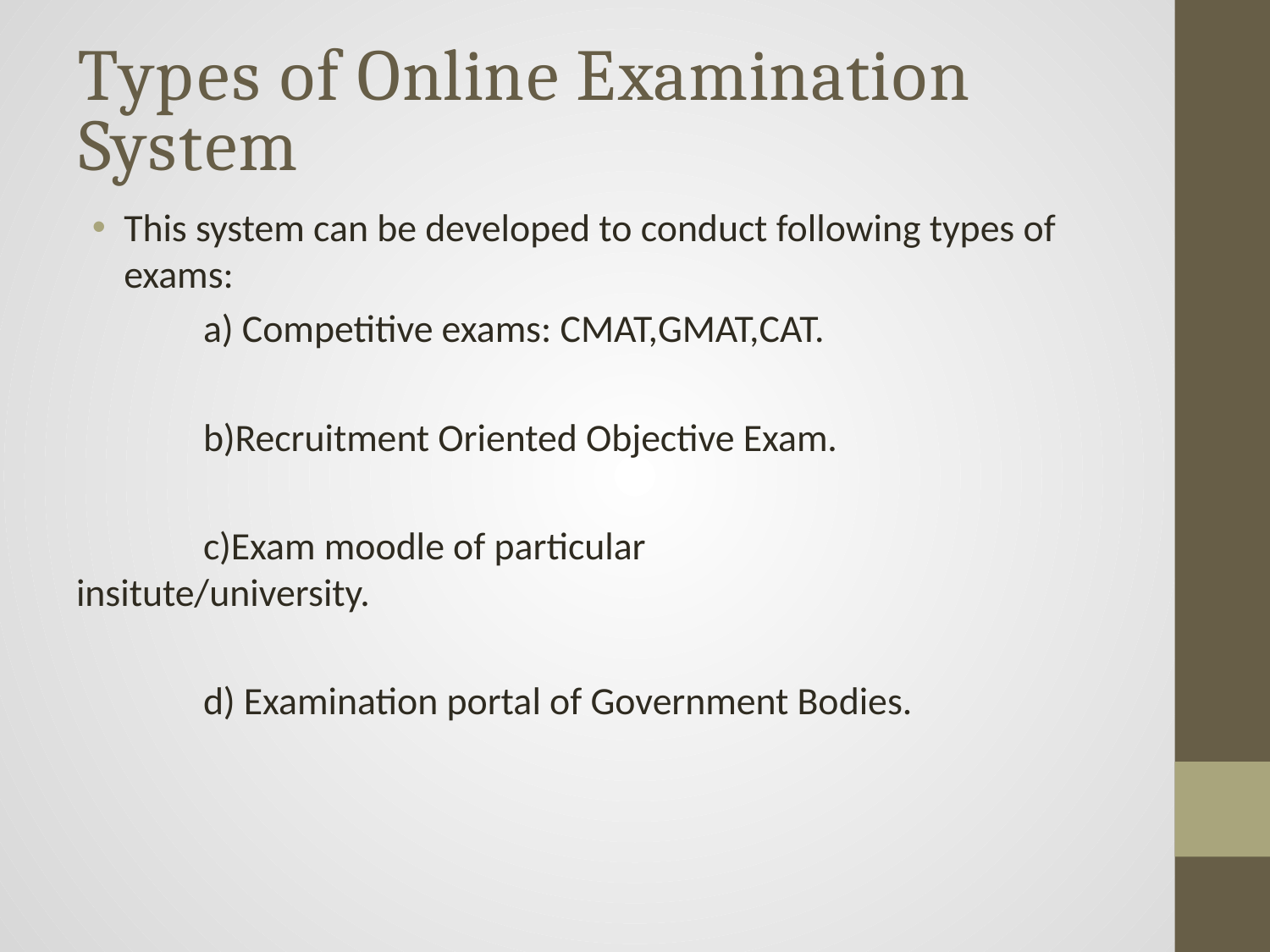

Types of Online Examination System
This system can be developed to conduct following types of exams:
	a) Competitive exams: CMAT,GMAT,CAT.

	b)Recruitment Oriented Objective Exam.

	c)Exam moodle of particular   	 	 		insitute/university.

	d) Examination portal of Government Bodies.